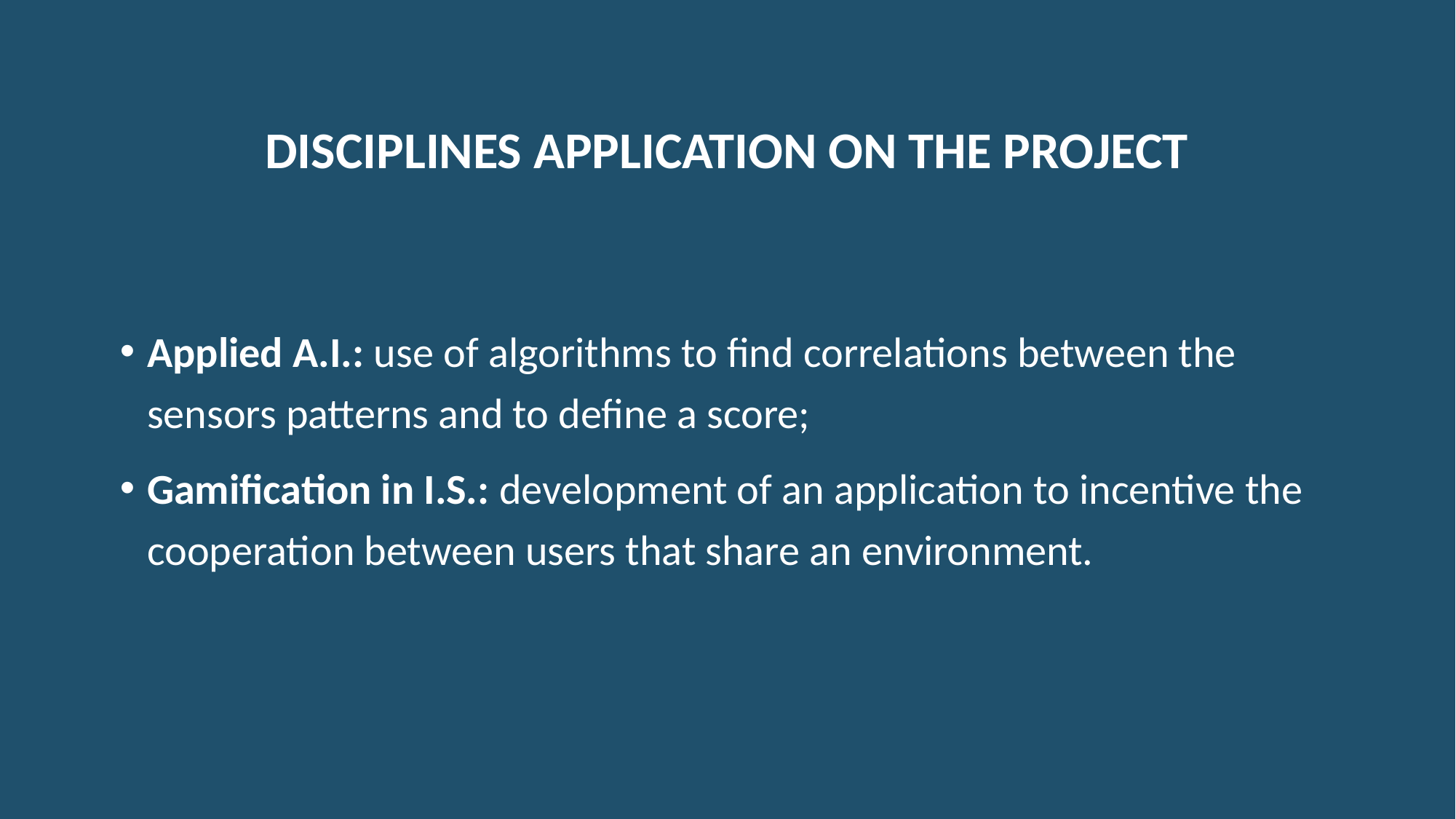

# Disciplines application on the project

Applied A.I.: use of algorithms to find correlations between the sensors patterns and to define a score;
Gamification in I.S.: development of an application to incentive the cooperation between users that share an environment.